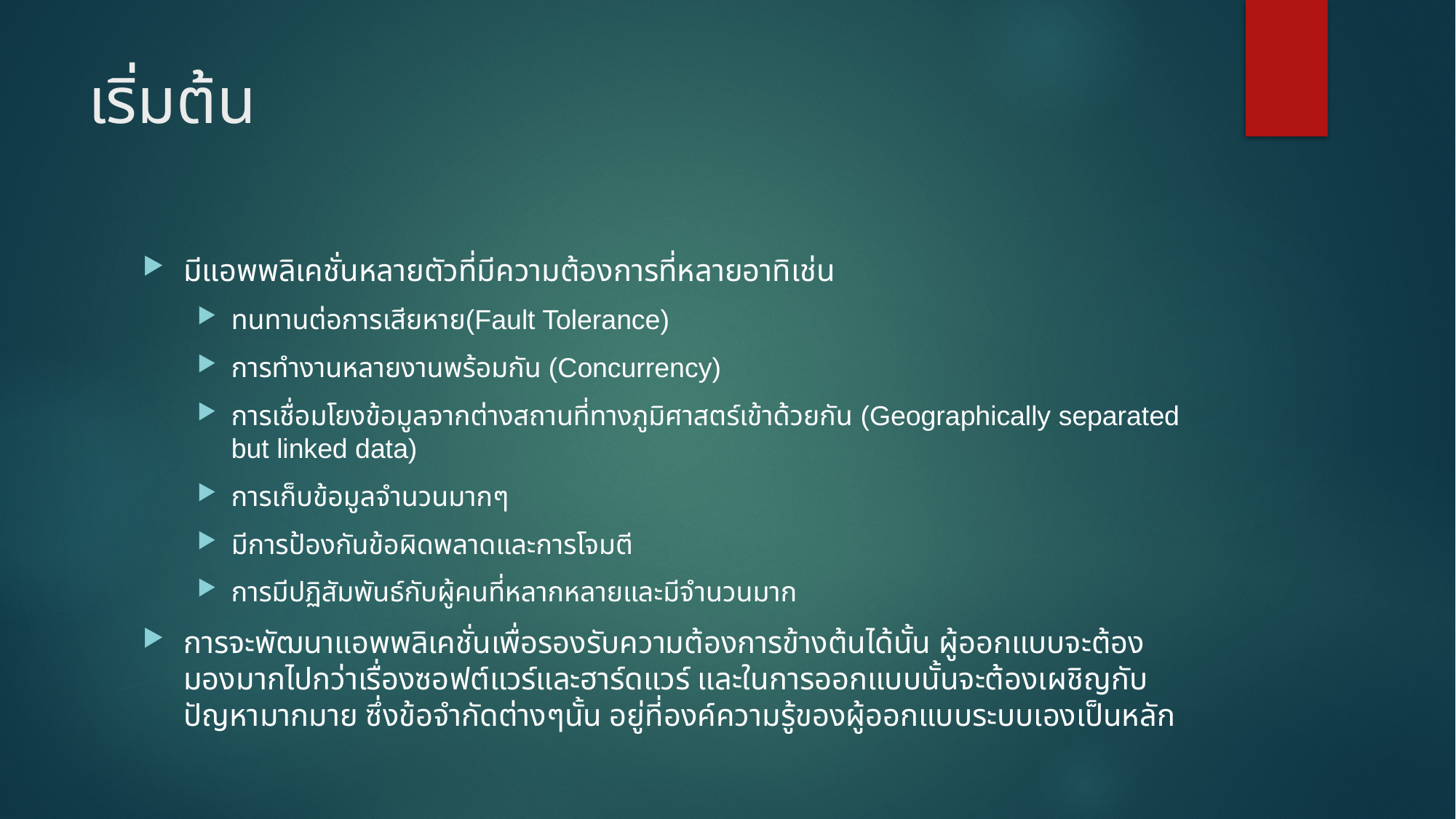

# เริ่มต้น
มีแอพพลิเคชั่นหลายตัวที่มีความต้องการที่หลายอาทิเช่น
ทนทานต่อการเสียหาย(Fault Tolerance)
การทำงานหลายงานพร้อมกัน (Concurrency)
การเชื่อมโยงข้อมูลจากต่างสถานที่ทางภูมิศาสตร์เข้าด้วยกัน (Geographically separated but linked data)
การเก็บข้อมูลจำนวนมากๆ
มีการป้องกันข้อผิดพลาดและการโจมตี
การมีปฏิสัมพันธ์กับผู้คนที่หลากหลายและมีจำนวนมาก
การจะพัฒนาแอพพลิเคชั่นเพื่อรองรับความต้องการข้างต้นได้นั้น ผู้ออกแบบจะต้องมองมากไปกว่าเรื่องซอฟต์แวร์และฮาร์ดแวร์ และในการออกแบบนั้นจะต้องเผชิญกับปัญหามากมาย ซึ่งข้อจำกัดต่างๆนั้น อยู่ที่องค์ความรู้ของผู้ออกแบบระบบเองเป็นหลัก